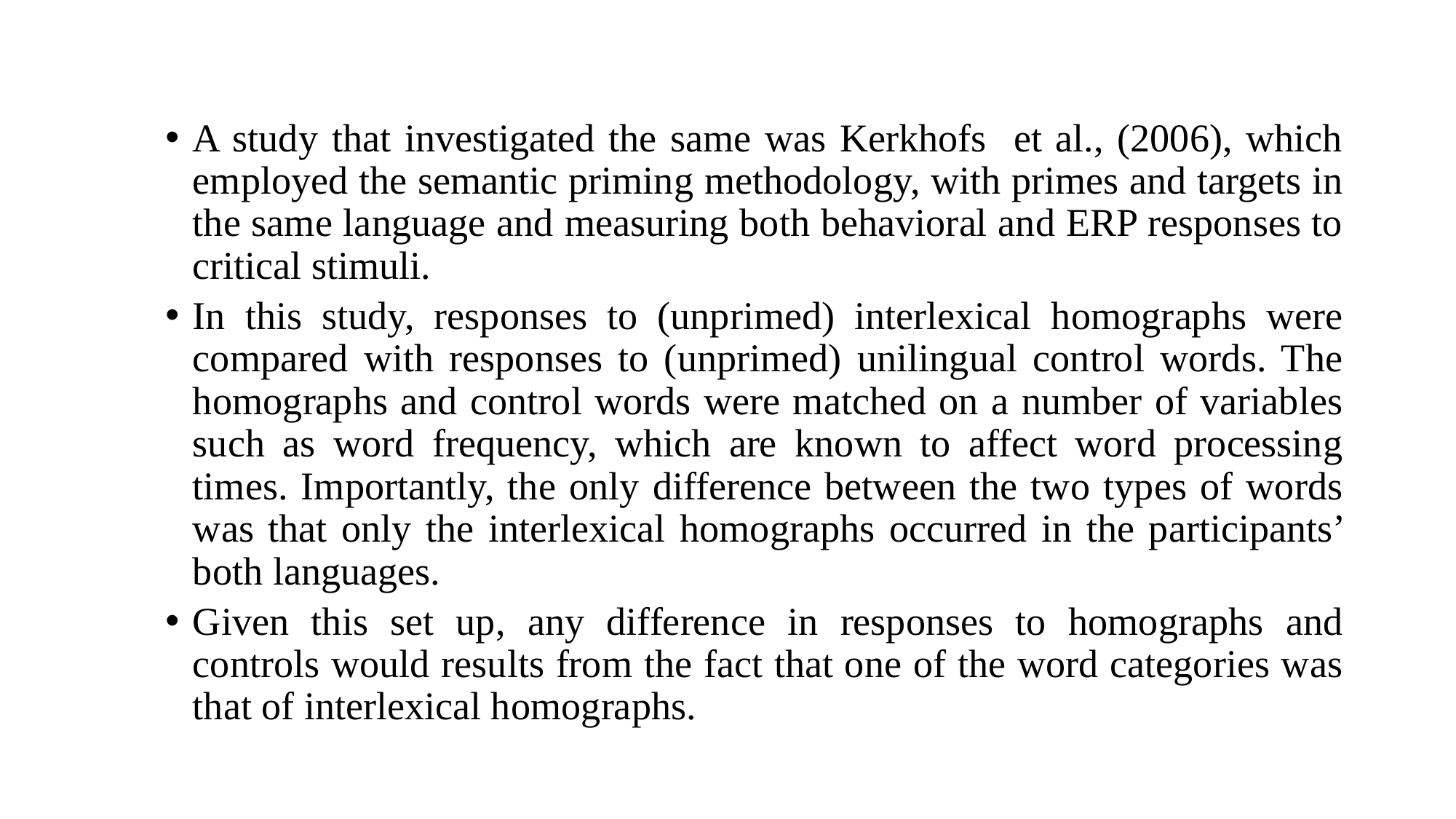

A study that investigated the same was Kerkhofs  et al., (2006), which employed the semantic priming methodology, with primes and targets in the same language and measuring both behavioral and ERP responses to critical stimuli.
In this study, responses to (unprimed) interlexical homographs were compared with responses to (unprimed) unilingual control words. The homographs and control words were matched on a number of variables such as word frequency, which are known to affect word processing times. Importantly, the only difference between the two types of words was that only the interlexical homographs occurred in the participants’ both languages.
Given this set up, any difference in responses to homographs and controls would results from the fact that one of the word categories was that of interlexical homographs.